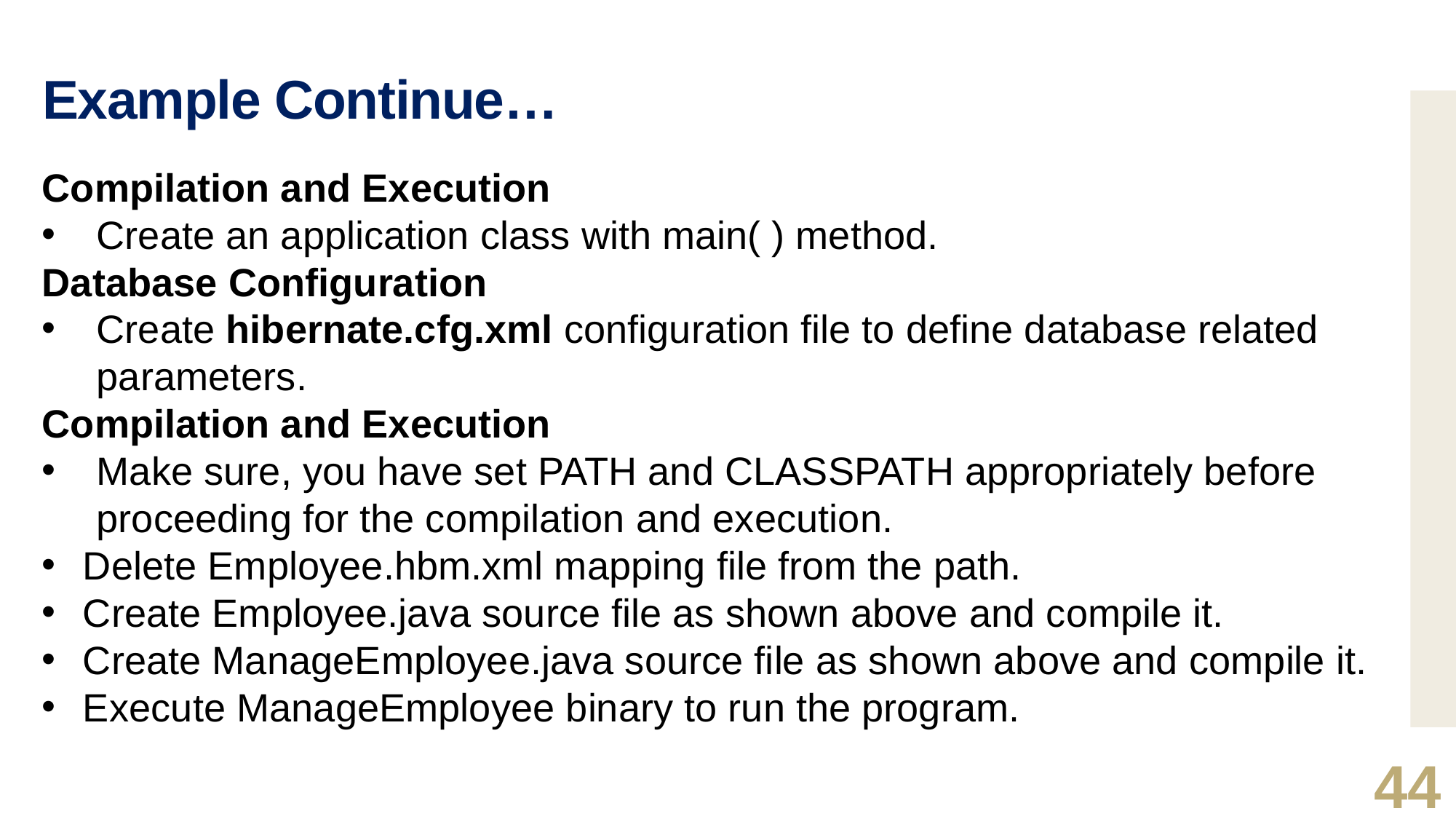

# Example Continue…
Compilation and Execution
Create an application class with main( ) method.
Database Configuration
Create hibernate.cfg.xml configuration file to define database related parameters.
Compilation and Execution
Make sure, you have set PATH and CLASSPATH appropriately before proceeding for the compilation and execution.
Delete Employee.hbm.xml mapping file from the path.
Create Employee.java source file as shown above and compile it.
Create ManageEmployee.java source file as shown above and compile it.
Execute ManageEmployee binary to run the program.
44